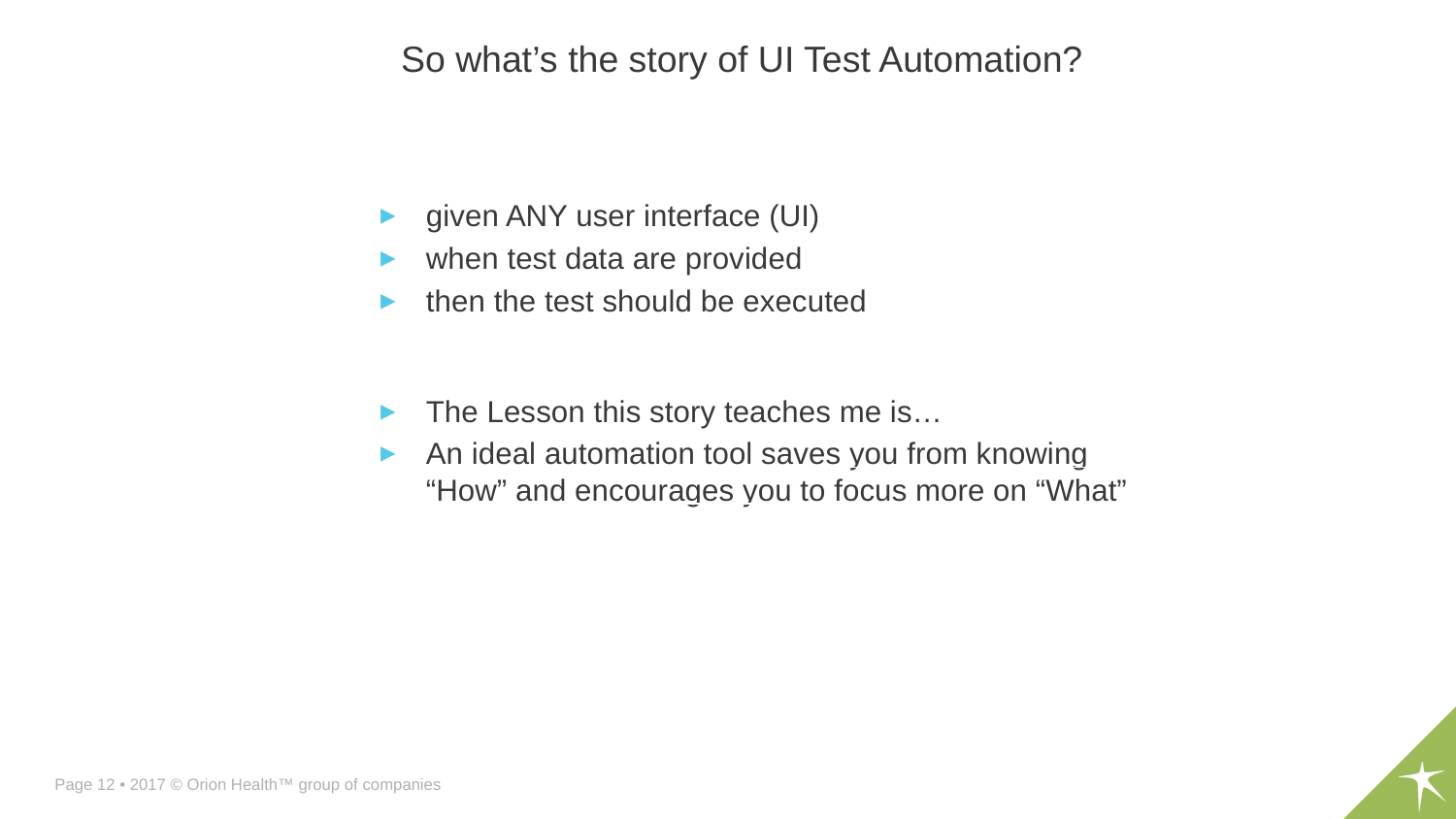

So what’s the story of UI Test Automation?
given ANY user interface (UI)
when test data are provided
then the test should be executed

The Lesson this story teaches me is…
An ideal automation tool saves you from knowing “How” and encourages you to focus more on “What”